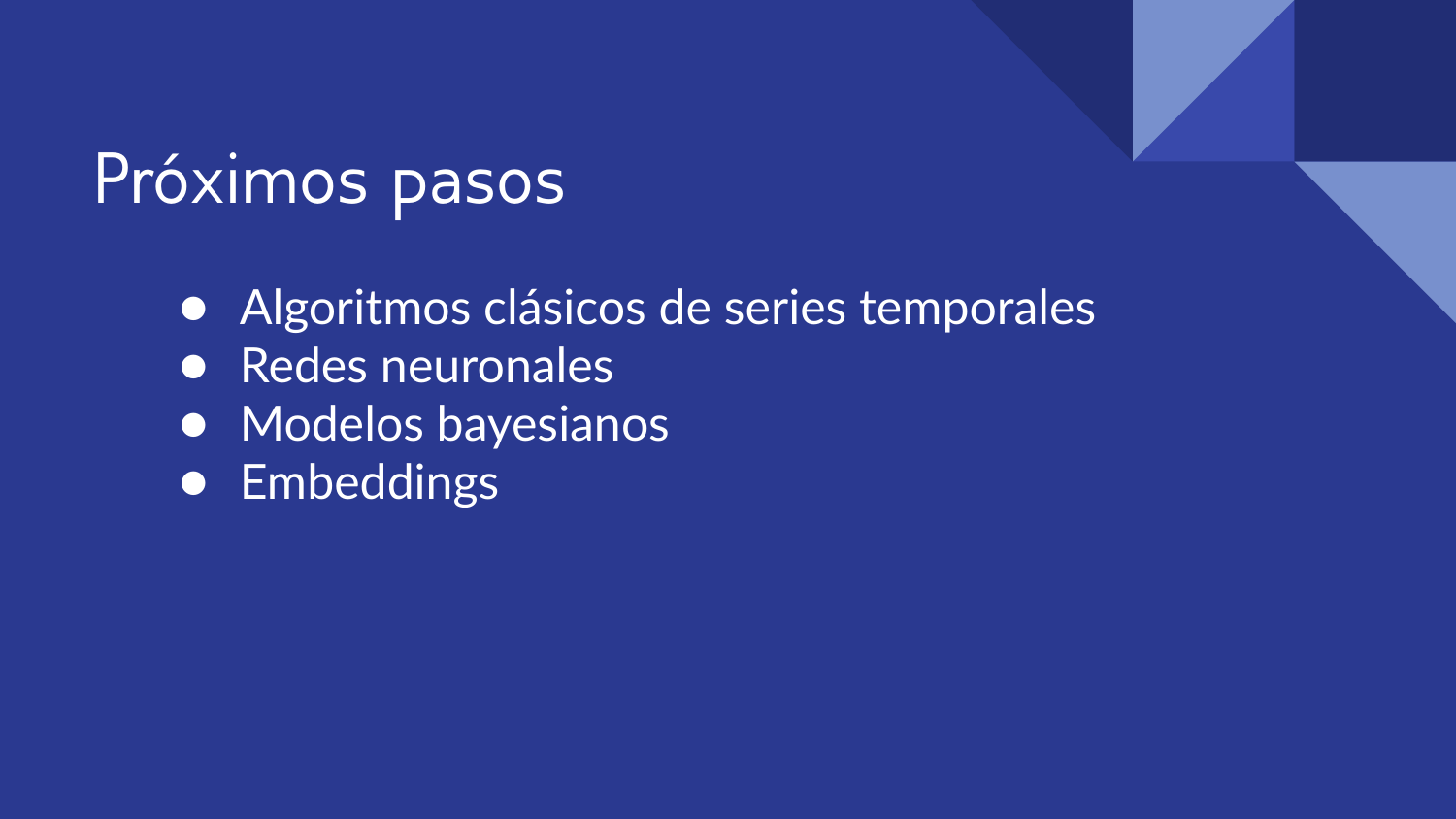

# Próximos pasos

Algoritmos clásicos de series temporales
Redes neuronales
Modelos bayesianos
Embeddings